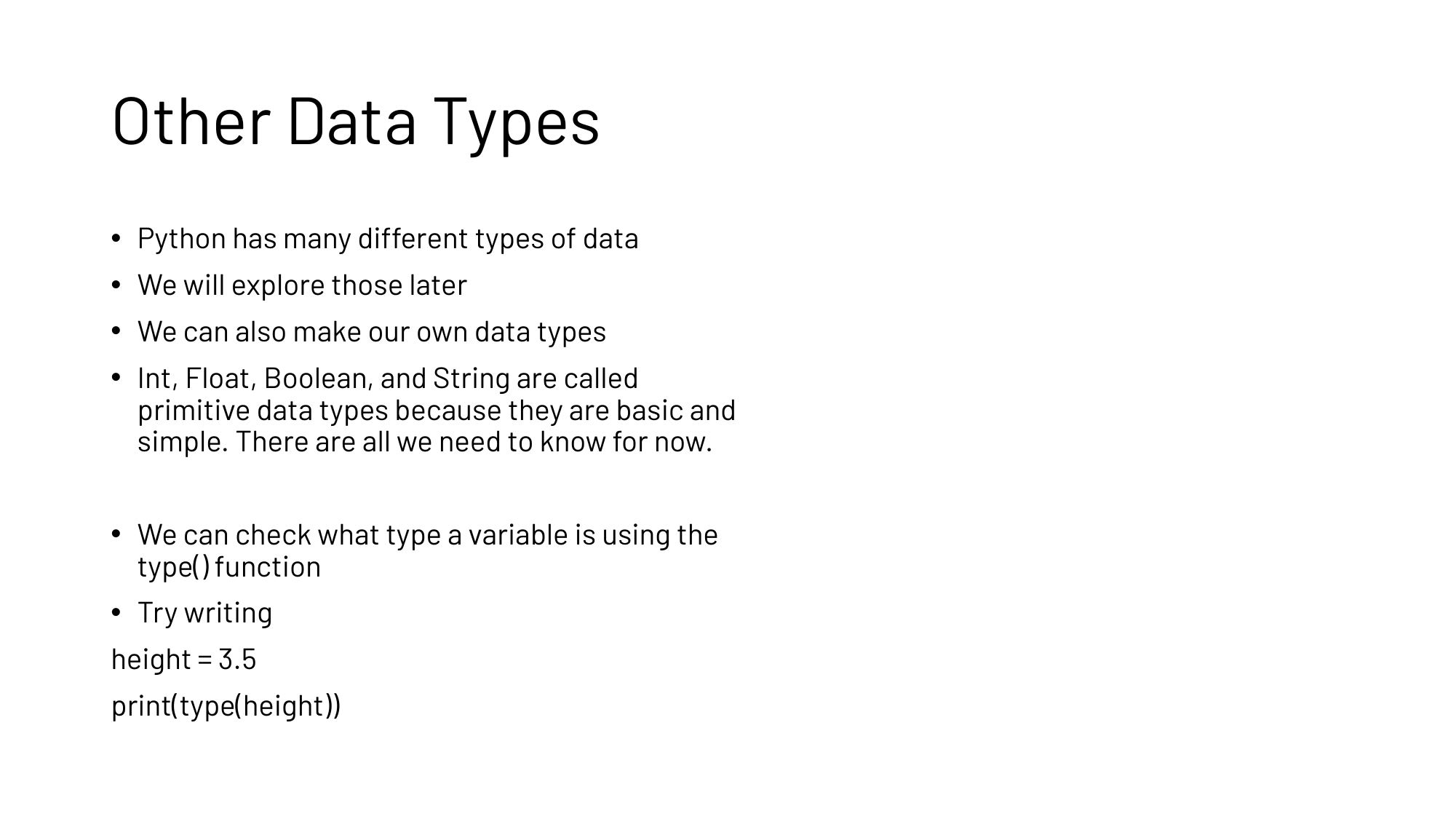

# Other Data Types
Python has many different types of data
We will explore those later
We can also make our own data types
Int, Float, Boolean, and String are called primitive data types because they are basic and simple. There are all we need to know for now.

We can check what type a variable is using the type() function
Try writing
height = 3.5
print(type(height))